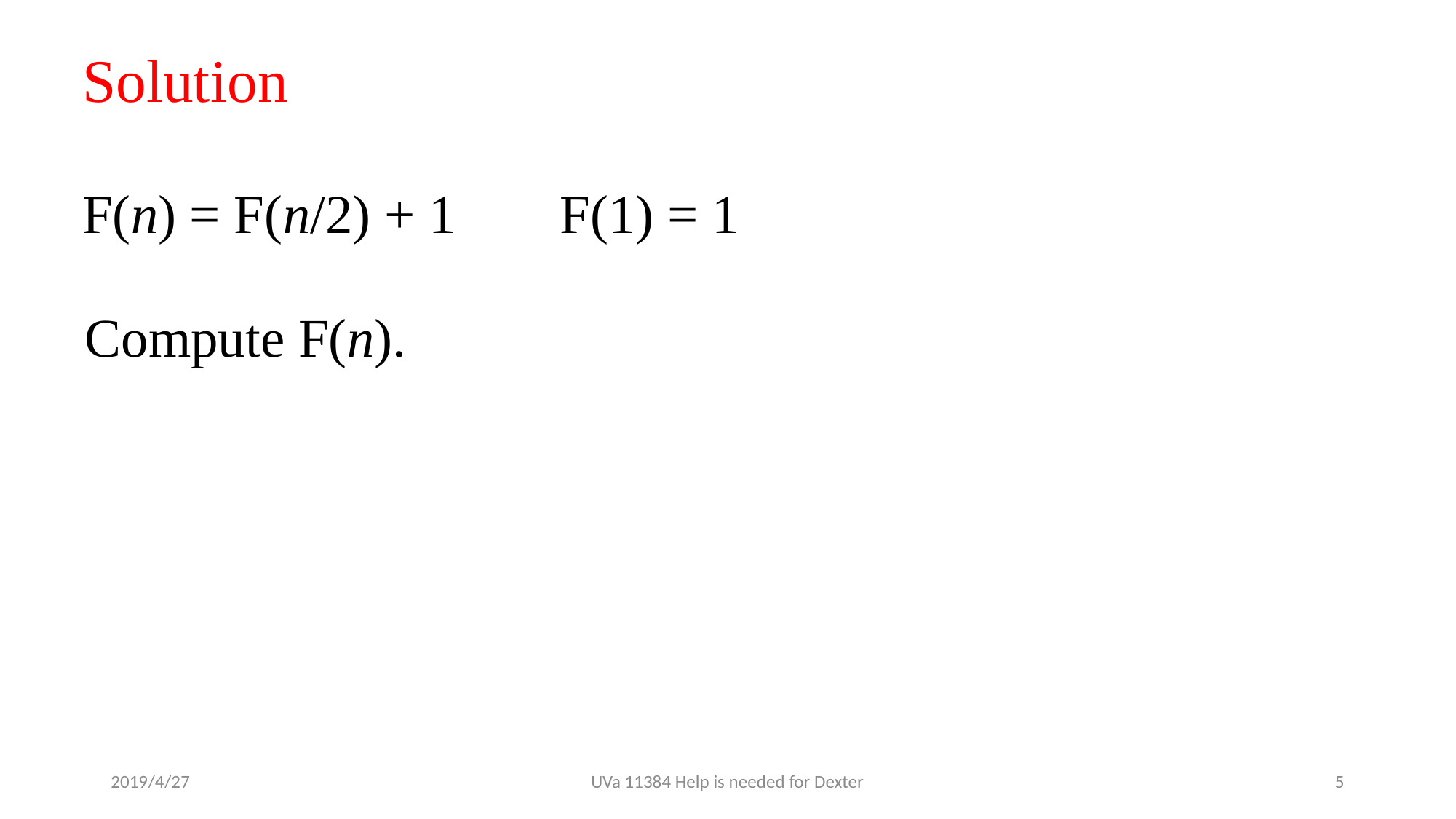

Solution
F(1) = 1
F(n) = F(n/2) + 1
Compute F(n).
2019/4/27
UVa 11384 Help is needed for Dexter
5